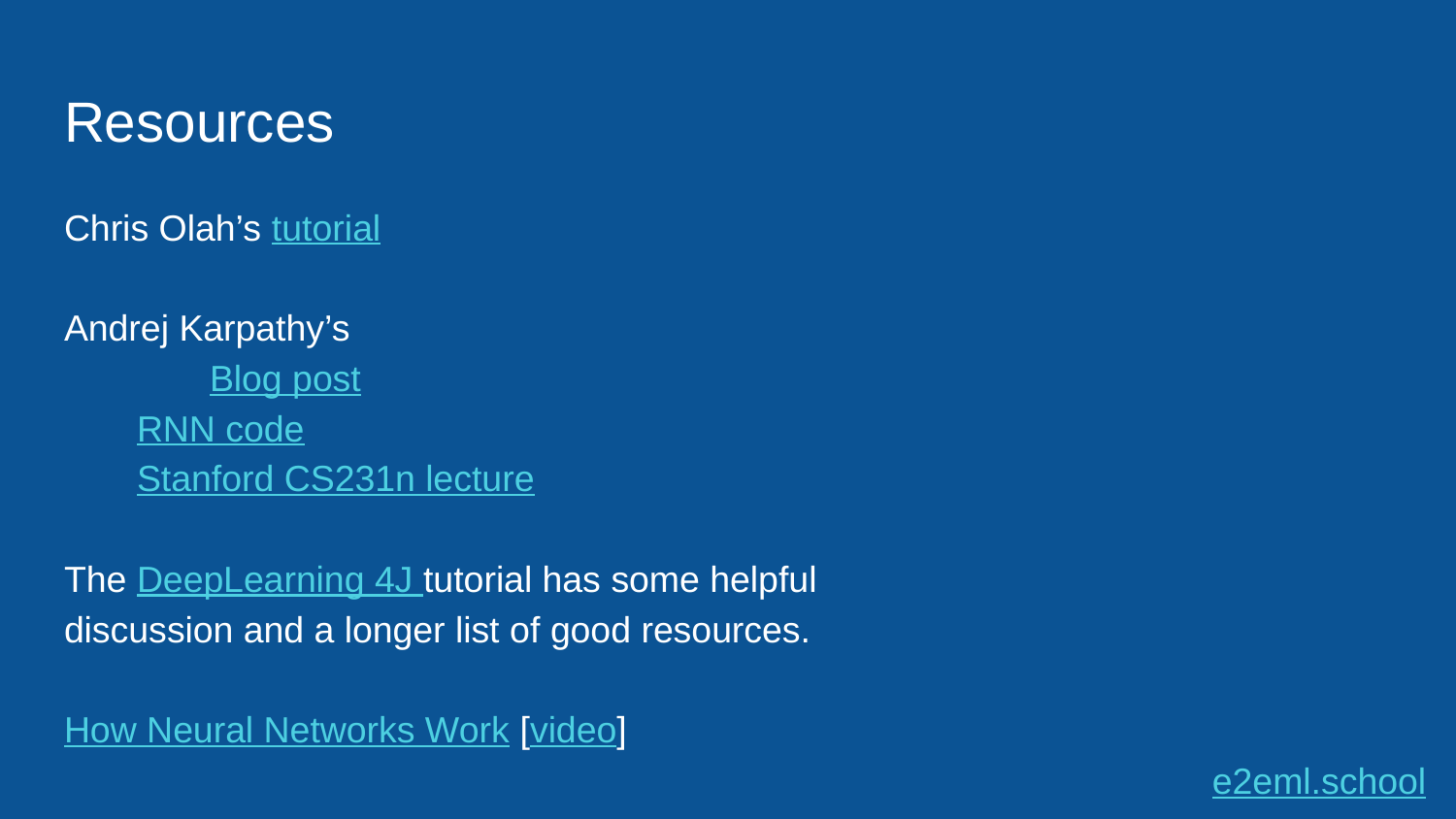

# Resources
Chris Olah’s tutorial

Andrej Karpathy’s
	Blog post
RNN code
Stanford CS231n lecture

The DeepLearning 4J tutorial has some helpful discussion and a longer list of good resources.

How Neural Networks Work [video]

e2eml.school